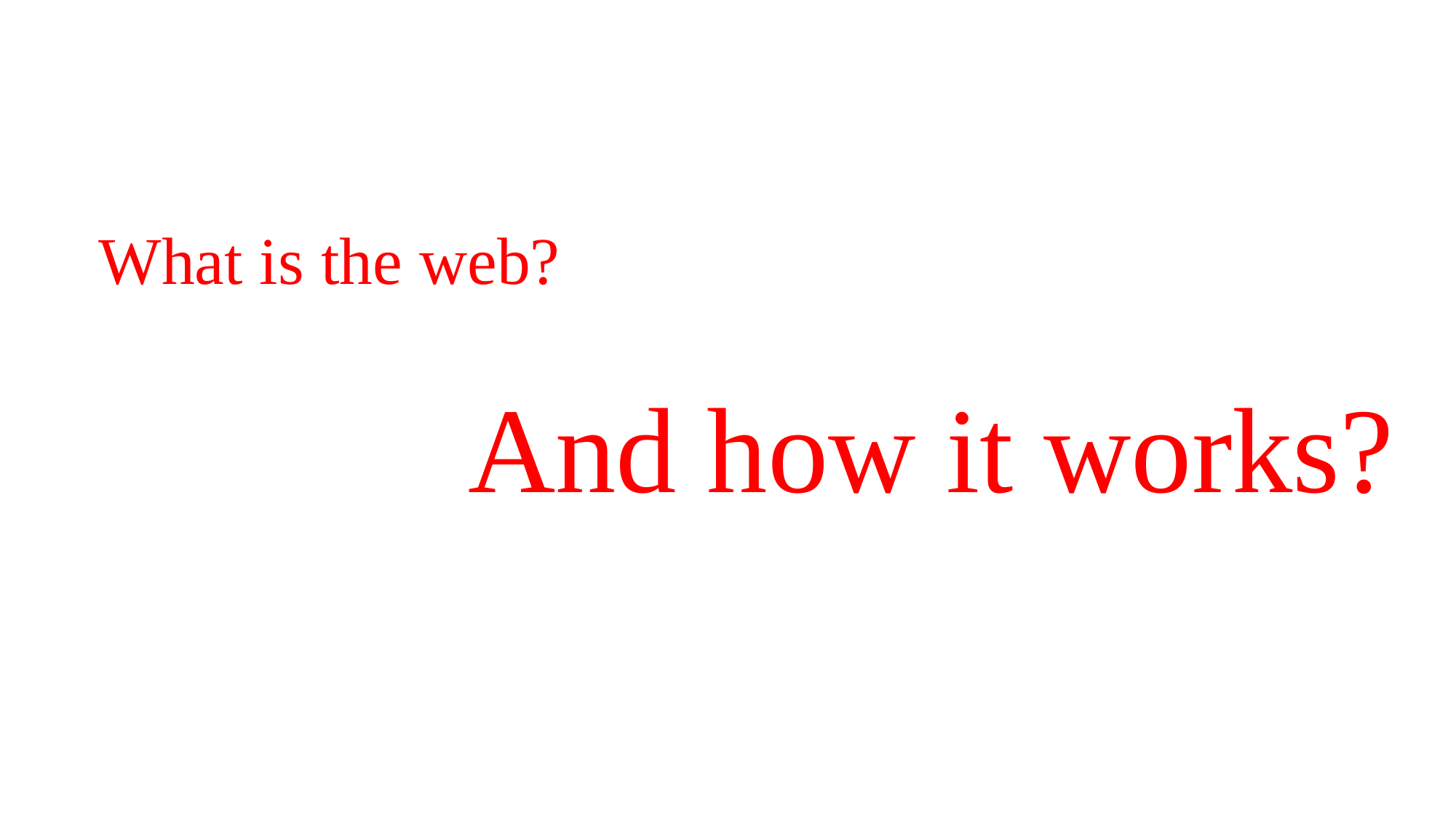

# What is the web?
And how it works?